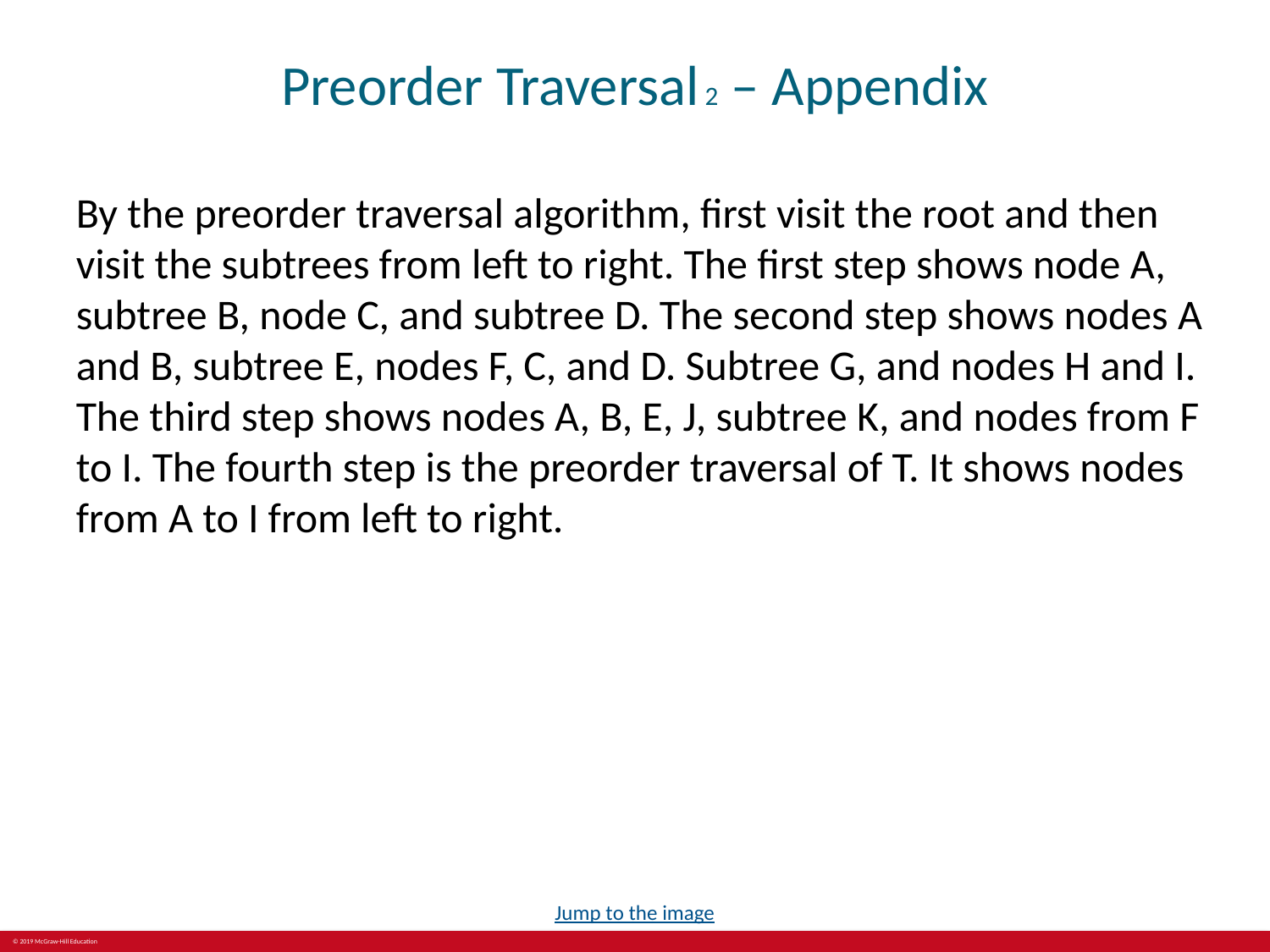

# Preorder Traversal 2 – Appendix
By the preorder traversal algorithm, first visit the root and then visit the subtrees from left to right. The first step shows node A, subtree B, node C, and subtree D. The second step shows nodes A and B, subtree E, nodes F, C, and D. Subtree G, and nodes H and I. The third step shows nodes A, B, E, J, subtree K, and nodes from F to I. The fourth step is the preorder traversal of T. It shows nodes from A to I from left to right.
Jump to the image